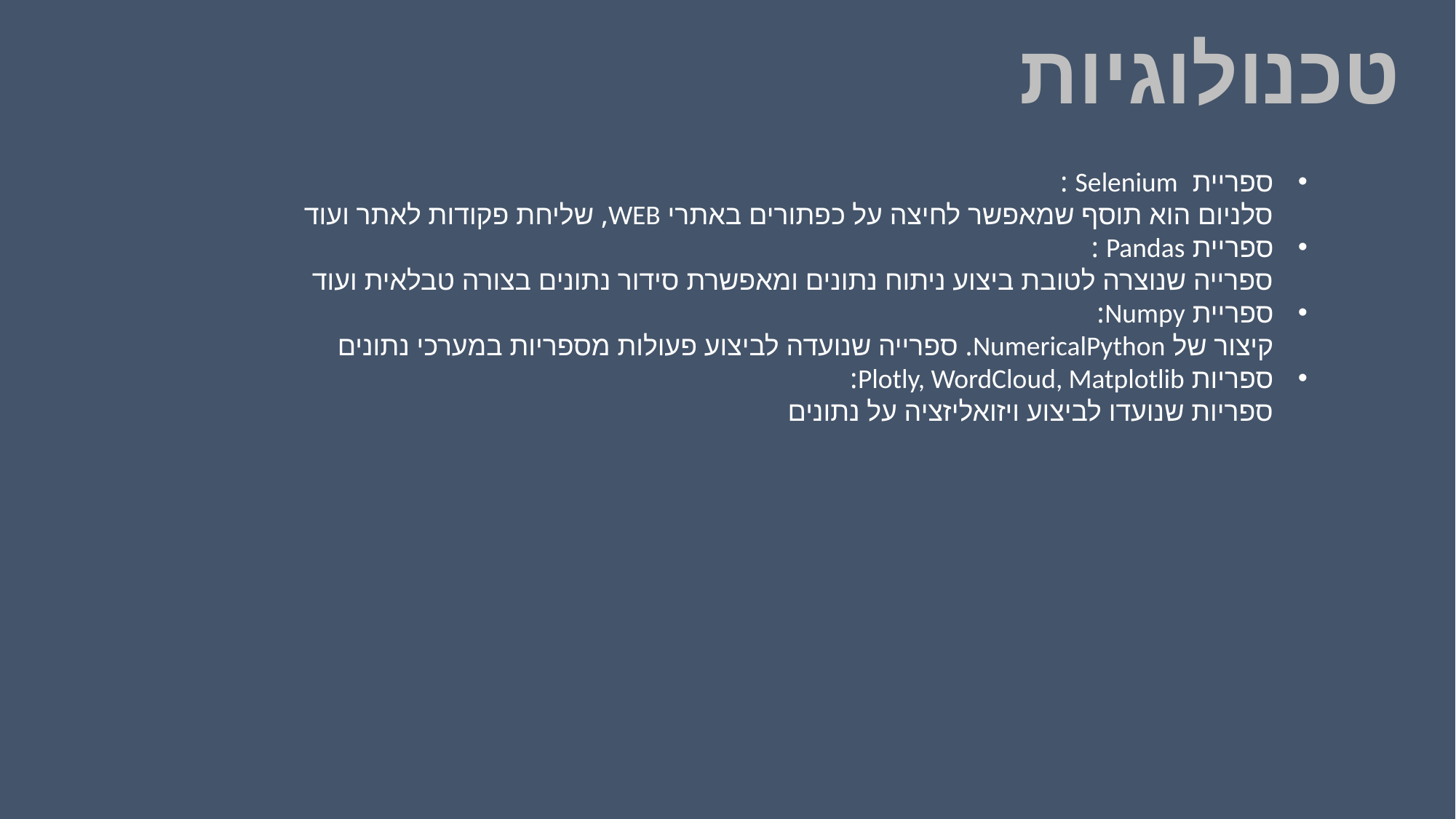

טכנולוגיות
ספריית  Selenium :
סלניום הוא תוסף שמאפשר לחיצה על כפתורים באתרי WEB, שליחת פקודות לאתר ועוד
ספריית Pandas :
ספרייה שנוצרה לטובת ביצוע ניתוח נתונים ומאפשרת סידור נתונים בצורה טבלאית ועוד
ספריית Numpy:
קיצור של NumericalPython. ספרייה שנועדה לביצוע פעולות מספריות במערכי נתונים
ספריות Plotly, WordCloud, Matplotlib:
ספריות שנועדו לביצוע ויזואליזציה על נתונים